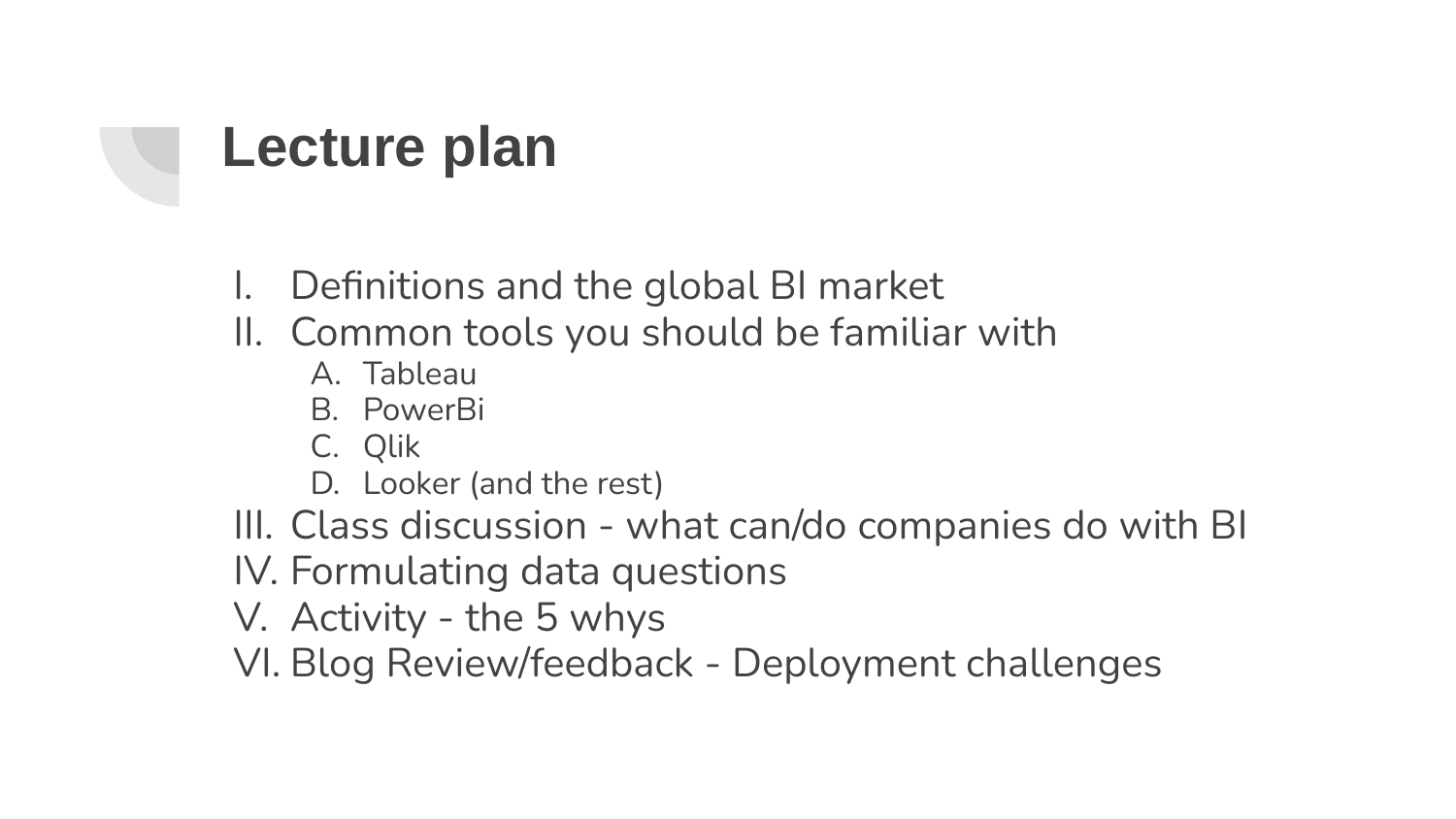

# Lecture plan
Definitions and the global BI market
Common tools you should be familiar with
Tableau
PowerBi
Qlik
Looker (and the rest)
Class discussion - what can/do companies do with BI
Formulating data questions
Activity - the 5 whys
Blog Review/feedback - Deployment challenges